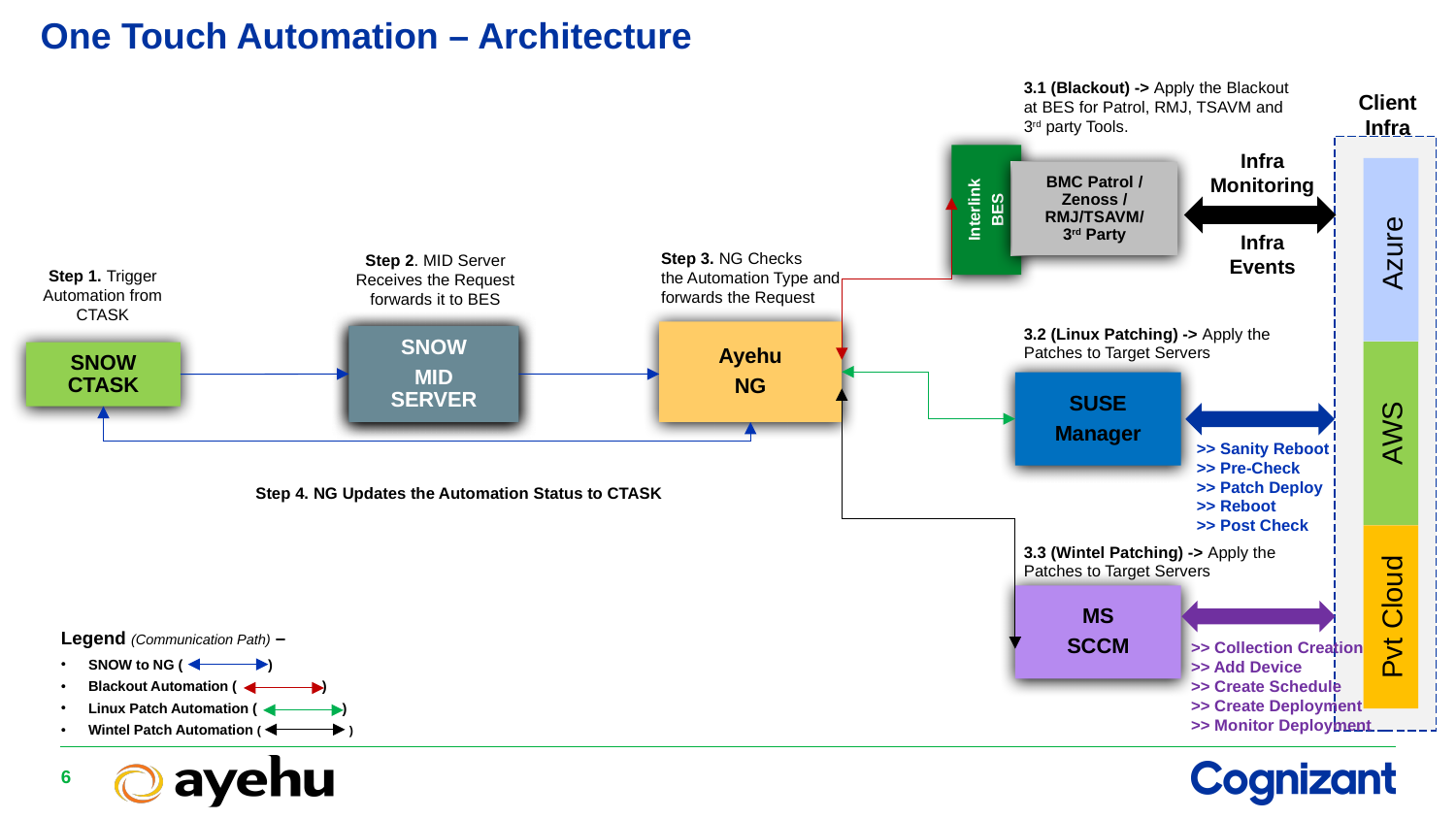

One Touch Automation – Architecture
3.1 (Blackout) -> Apply the Blackout at BES for Patrol, RMJ, TSAVM and 3rd party Tools.
Client
Infra

Infra
Monitoring
Azure

BMC Patrol / Zenoss / RMJ/TSAVM/ 3rd Party

Interlink
BES

Infra
Events
Step 3. NG Checks
the Automation Type and forwards the Request
Step 2. MID Server Receives the Request forwards it to BES
Step 1. Trigger Automation from CTASK

Ayehu
NG
3.2 (Linux Patching) -> Apply the Patches to Target Servers

SNOW
MID SERVER
AWS
SNOW CTASK

SUSE
Manager

>> Sanity Reboot
>> Pre-Check
>> Patch Deploy
>> Reboot
>> Post Check
Step 4. NG Updates the Automation Status to CTASK
Pvt Cloud
3.3 (Wintel Patching) -> Apply the Patches to Target Servers

MS
SCCM

Legend (Communication Path) –

SNOW to NG (                      )

Blackout Automation (                      )

Linux Patch Automation (                      )

Wintel Patch Automation (                          )
>> Collection Creation
>> Add Device
>> Create Schedule
>> Create Deployment
>> Monitor Deployment
6